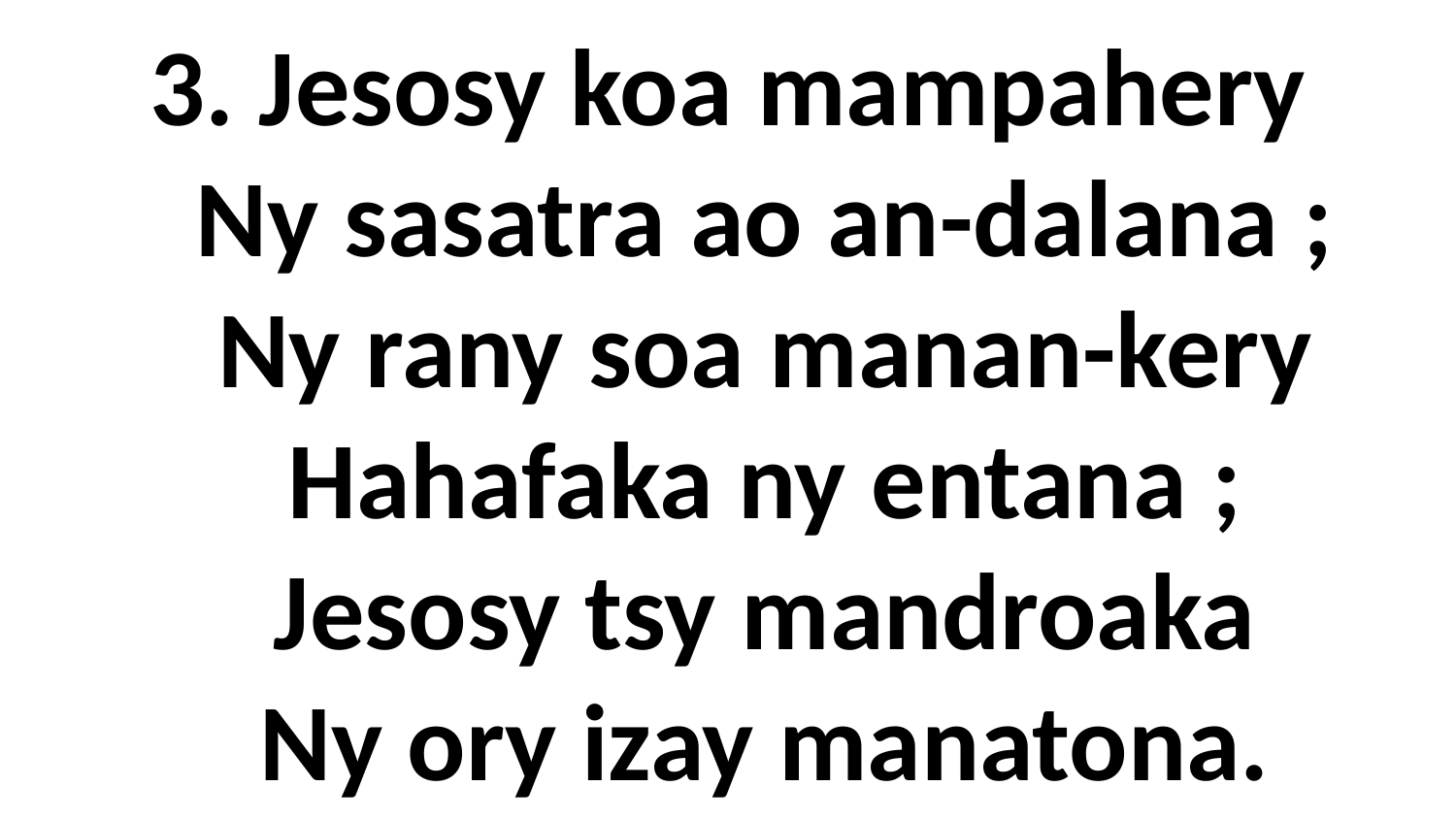

# 3. Jesosy koa mampahery Ny sasatra ao an-dalana ; Ny rany soa manan-kery Hahafaka ny entana ; Jesosy tsy mandroaka Ny ory izay manatona.